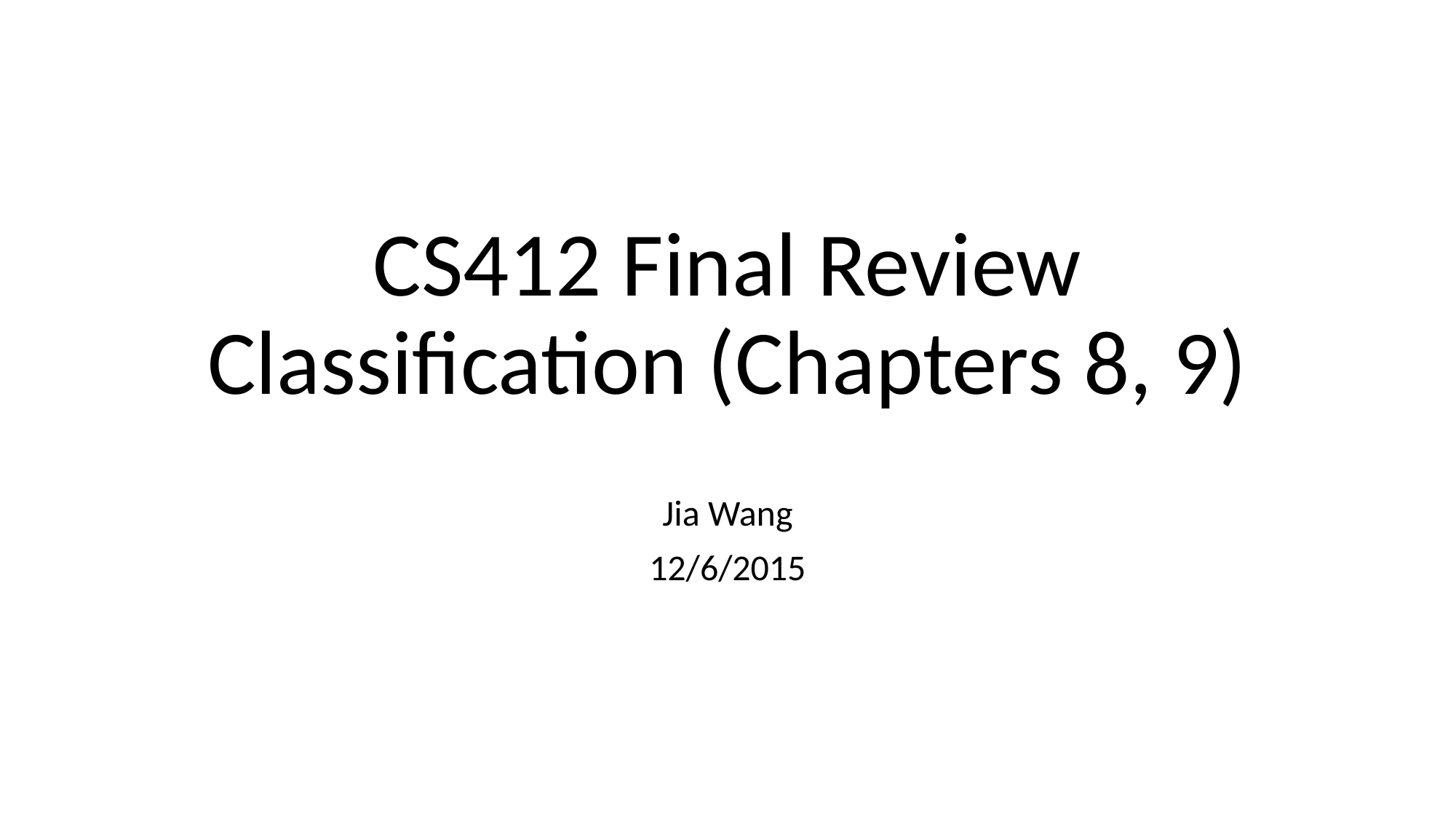

# CS412 Final Review Classification (Chapters 8, 9)

Jia Wang
12/6/2015